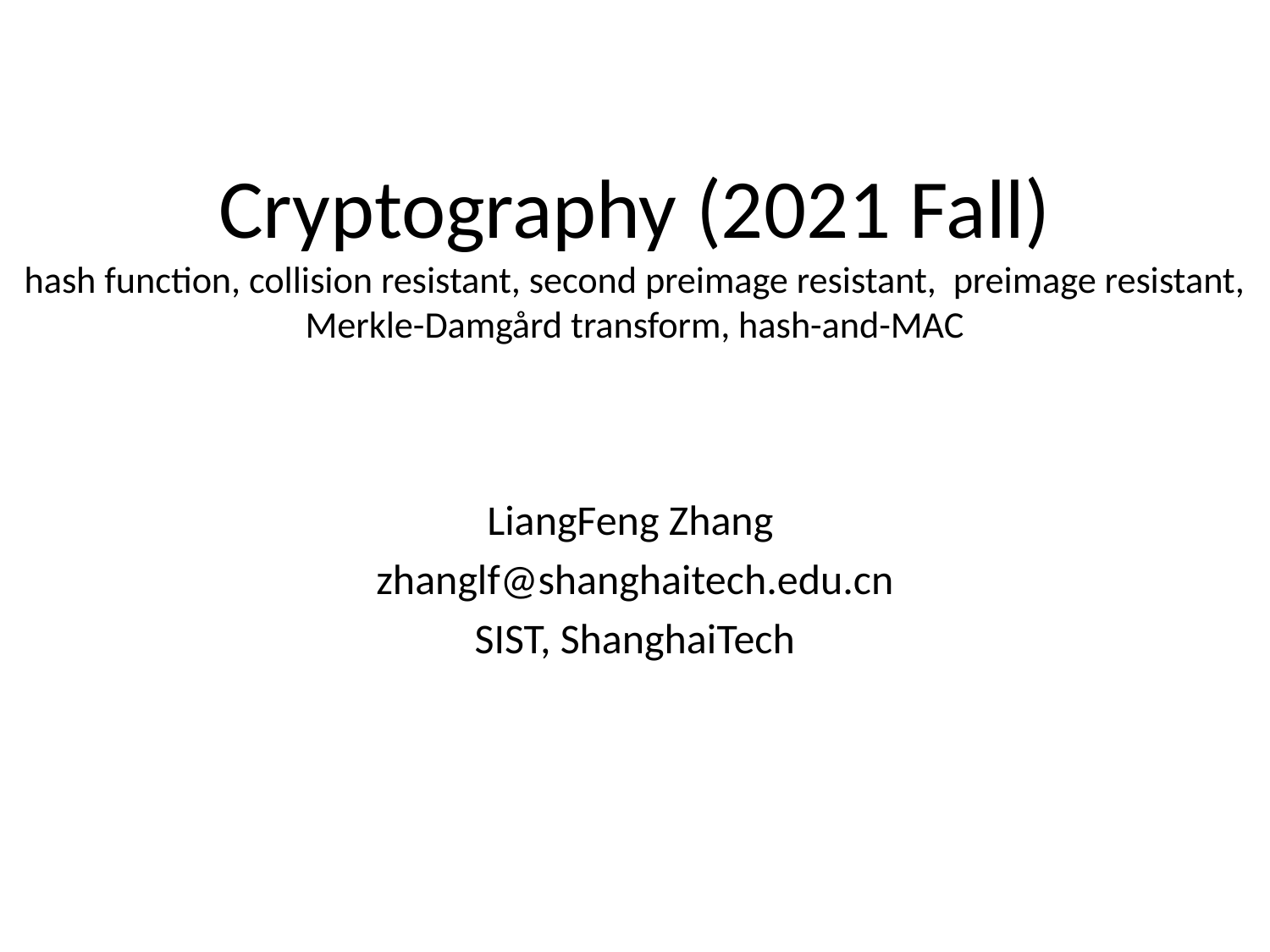

# Cryptography (2021 Fall) hash function, collision resistant, second preimage resistant,  preimage resistant, Merkle-Damgård transform, hash-and-MAC
LiangFeng Zhang
zhanglf@shanghaitech.edu.cn
SIST, ShanghaiTech